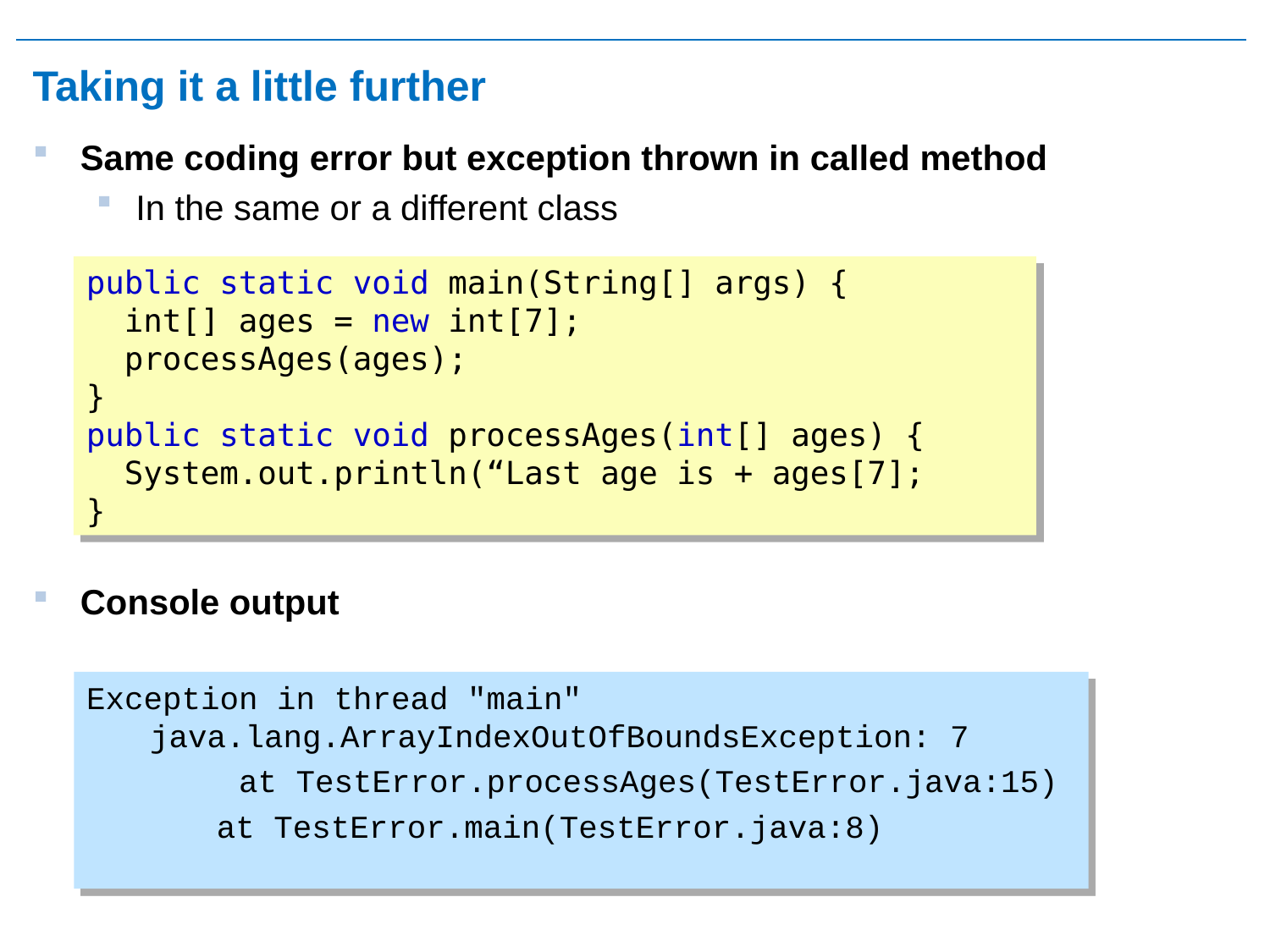

# Taking it a little further
Same coding error but exception thrown in called method
In the same or a different class

Console output
public static void main(String[] args) {
  int[] ages = new int[7];
  processAges(ages);
}
public static void processAges(int[] ages) {
  System.out.println(“Last age is + ages[7];
}
Exception in thread "main" java.lang.ArrayIndexOutOfBoundsException: 7
        at TestError.processAges(TestError.java:15)
	      at TestError.main(TestError.java:8)